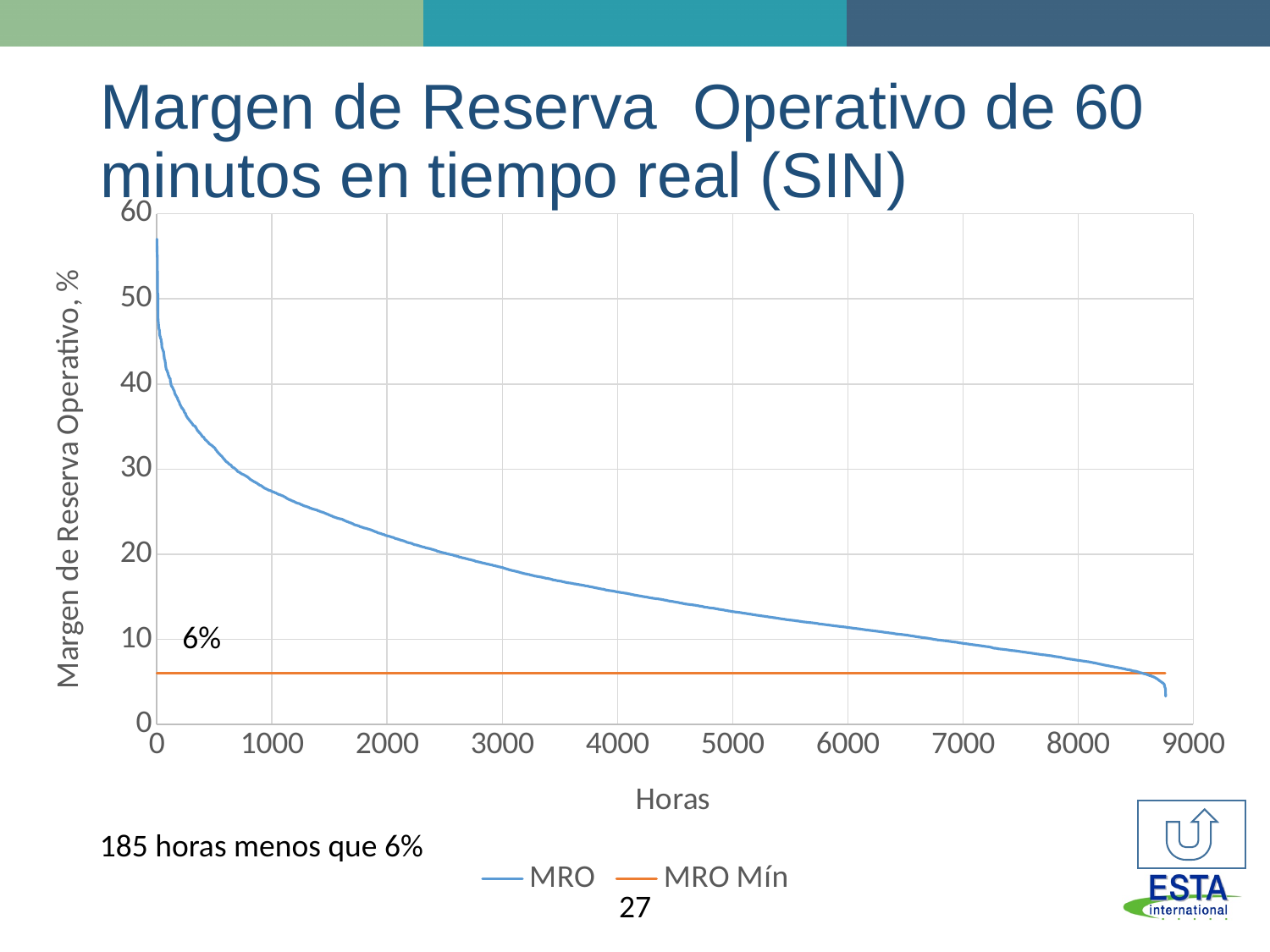

# Margen de Reserva  Operativo de 60 minutos en tiempo real (SIN)

### Chart

| Category | MRO | MRO Mín |
|---|---|---|
6%

185 horas menos que 6%
27